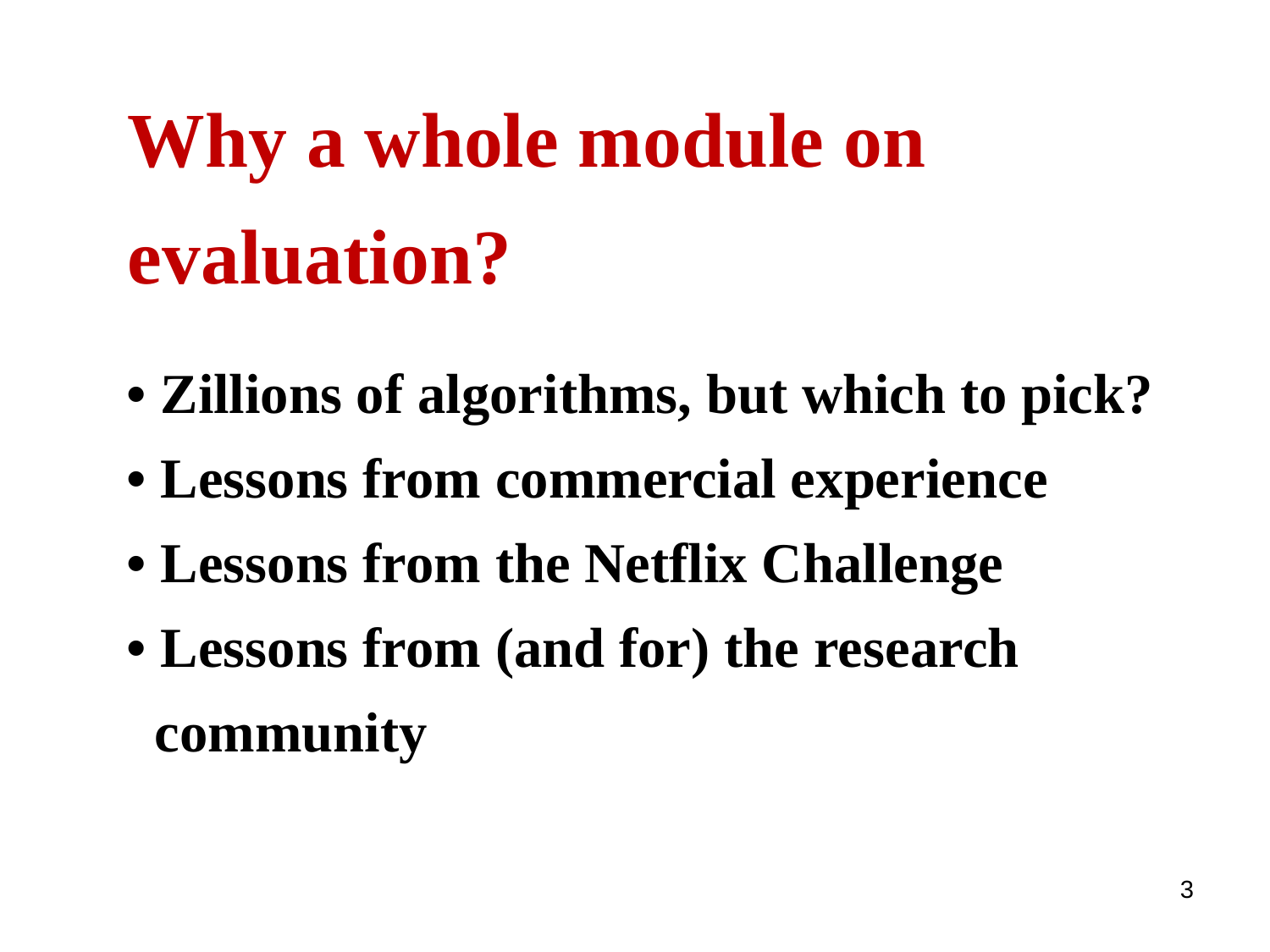

Why a whole module on
evaluation?
• Zillions of algorithms, but which to pick?
• Lessons from commercial experience
• Lessons from the Netflix Challenge
• Lessons from (and for) the research
  community
3